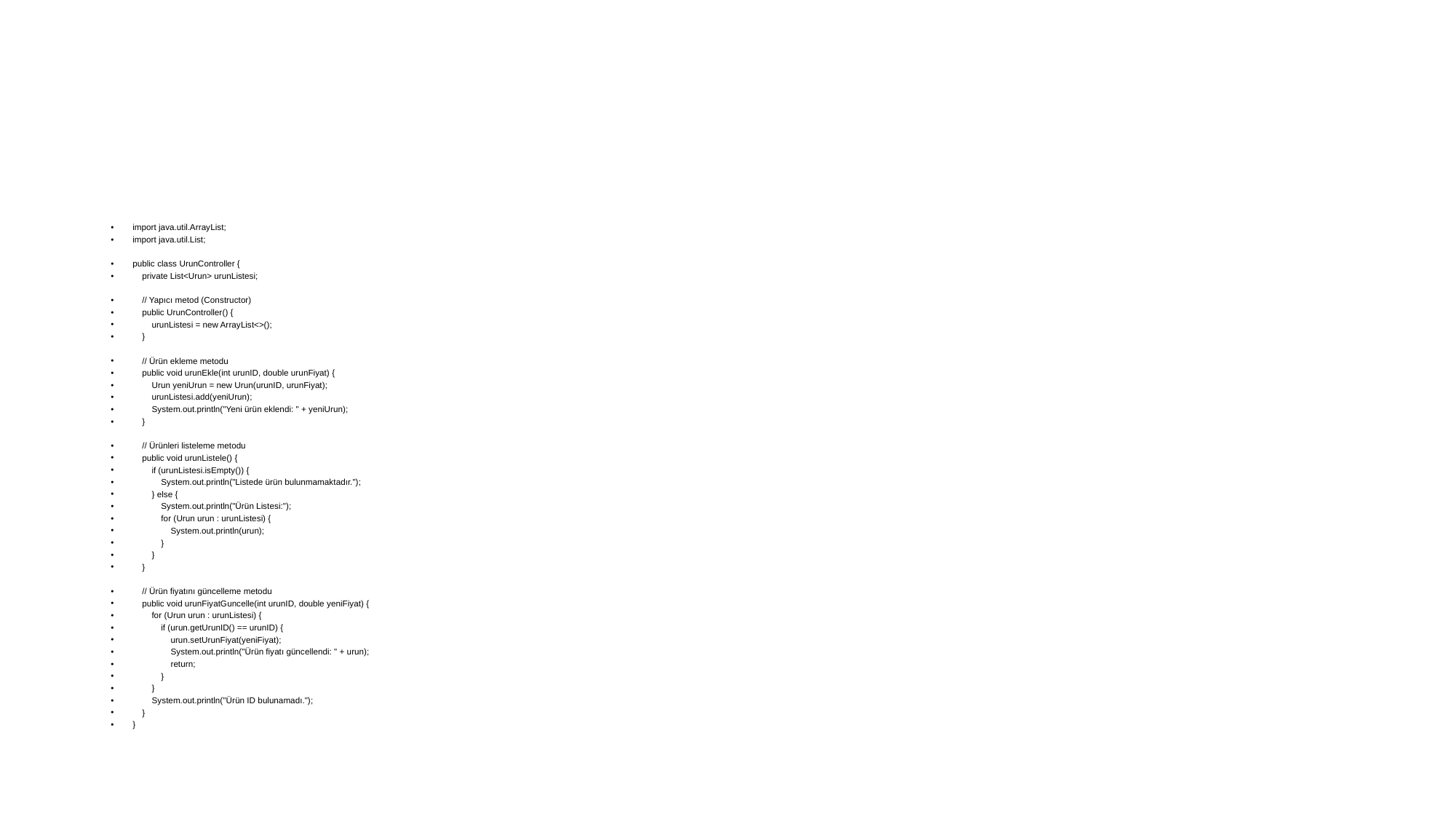

#
import java.util.ArrayList;
import java.util.List;

public class UrunController {
    private List<Urun> urunListesi;

    // Yapıcı metod (Constructor)
    public UrunController() {
        urunListesi = new ArrayList<>();
    }

    // Ürün ekleme metodu
    public void urunEkle(int urunID, double urunFiyat) {
        Urun yeniUrun = new Urun(urunID, urunFiyat);
        urunListesi.add(yeniUrun);
        System.out.println("Yeni ürün eklendi: " + yeniUrun);
    }

    // Ürünleri listeleme metodu
    public void urunListele() {
        if (urunListesi.isEmpty()) {
            System.out.println("Listede ürün bulunmamaktadır.");
        } else {
            System.out.println("Ürün Listesi:");
            for (Urun urun : urunListesi) {
                System.out.println(urun);
            }
        }
    }

    // Ürün fiyatını güncelleme metodu
    public void urunFiyatGuncelle(int urunID, double yeniFiyat) {
        for (Urun urun : urunListesi) {
            if (urun.getUrunID() == urunID) {
                urun.setUrunFiyat(yeniFiyat);
                System.out.println("Ürün fiyatı güncellendi: " + urun);
                return;
            }
        }
        System.out.println("Ürün ID bulunamadı.");
    }
}